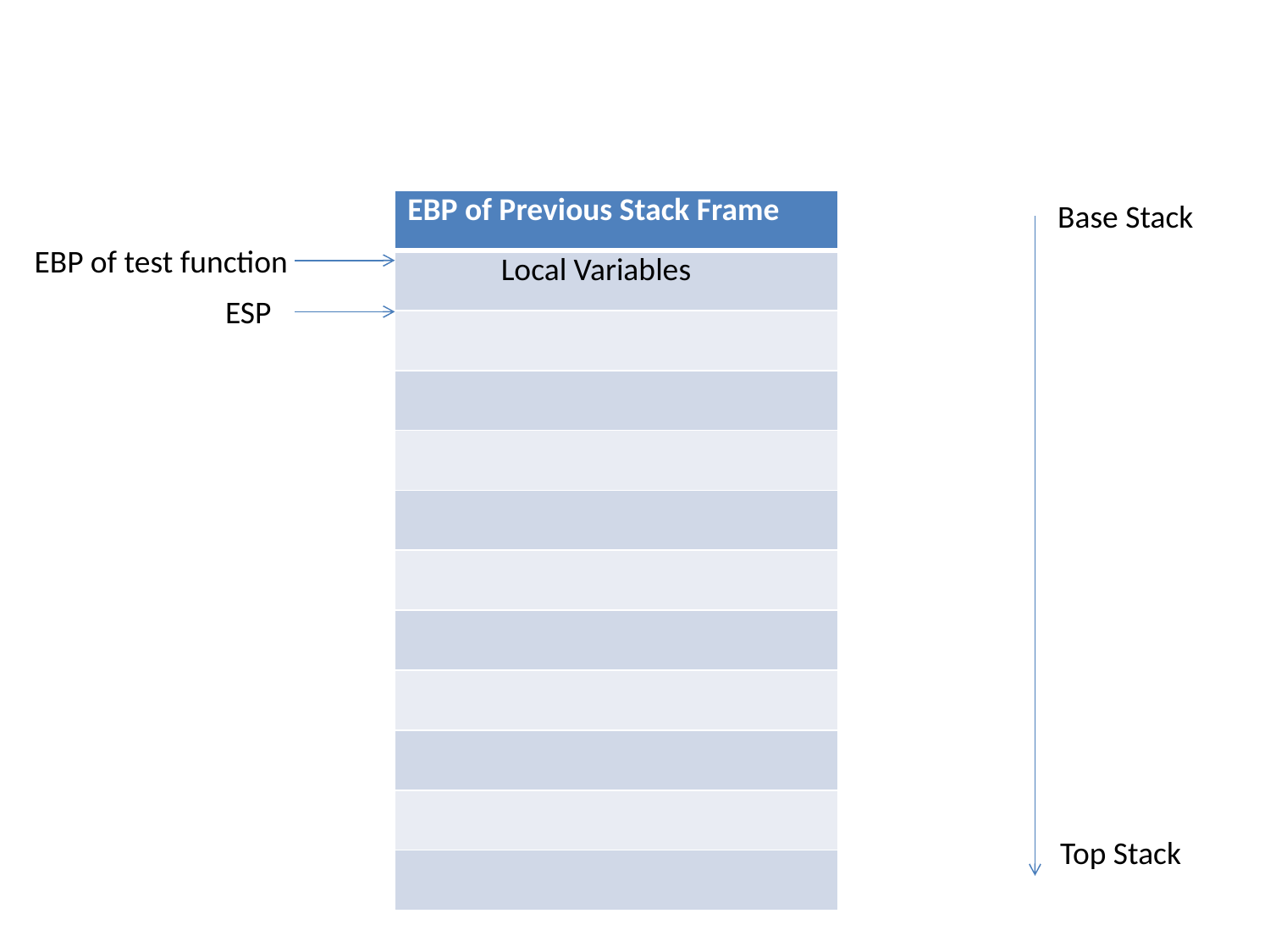

| EBP of Previous Stack Frame |
| --- |
| Local Variables |
|  |
|  |
|  |
|  |
|  |
|  |
|  |
|  |
|  |
|  |
Base Stack
EBP of test function
  ESP
Top Stack